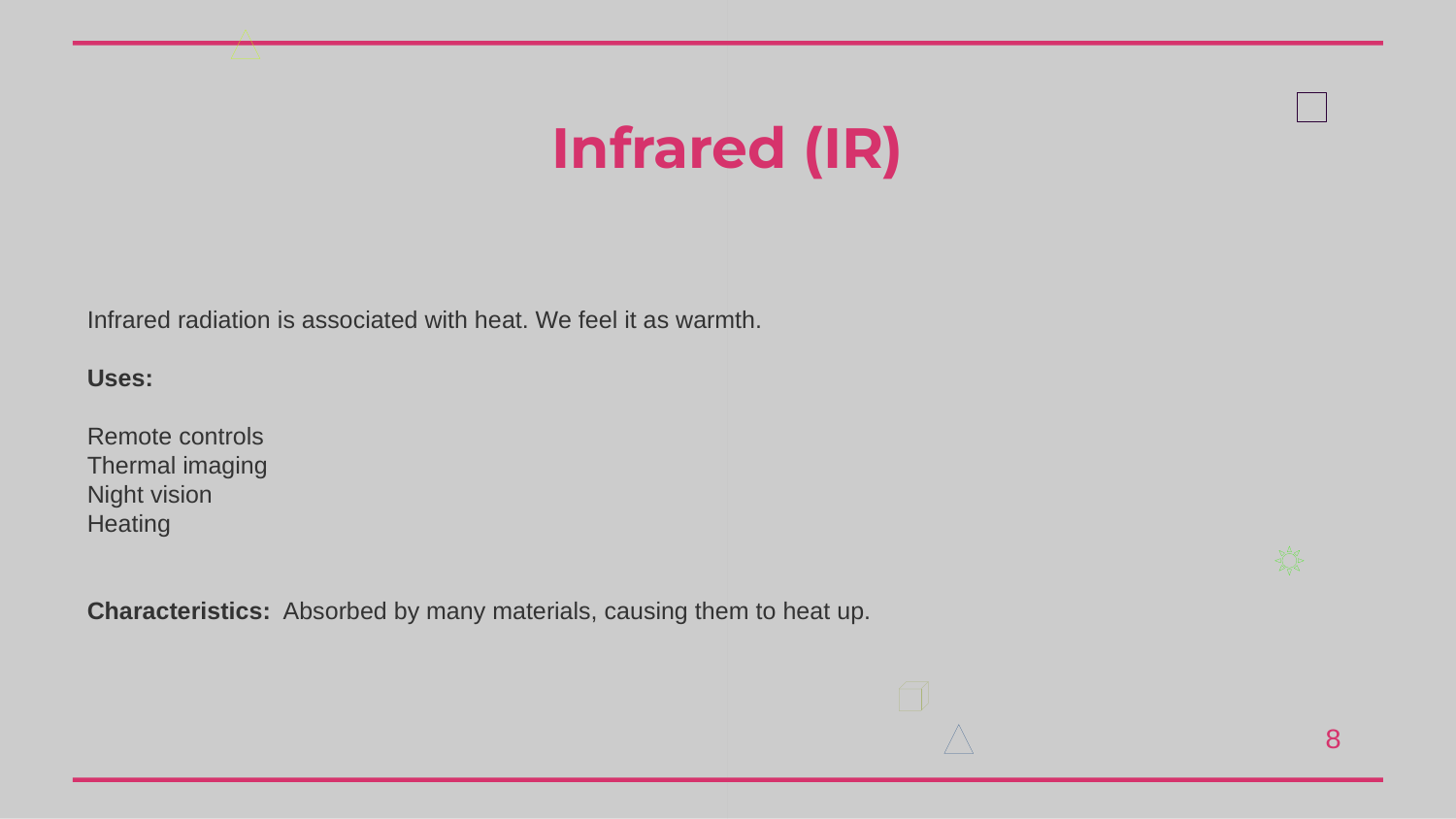

Infrared (IR)

Infrared radiation is associated with heat. We feel it as warmth.

Uses:

Remote controls
Thermal imaging
Night vision
Heating

Characteristics:  Absorbed by many materials, causing them to heat up.

8